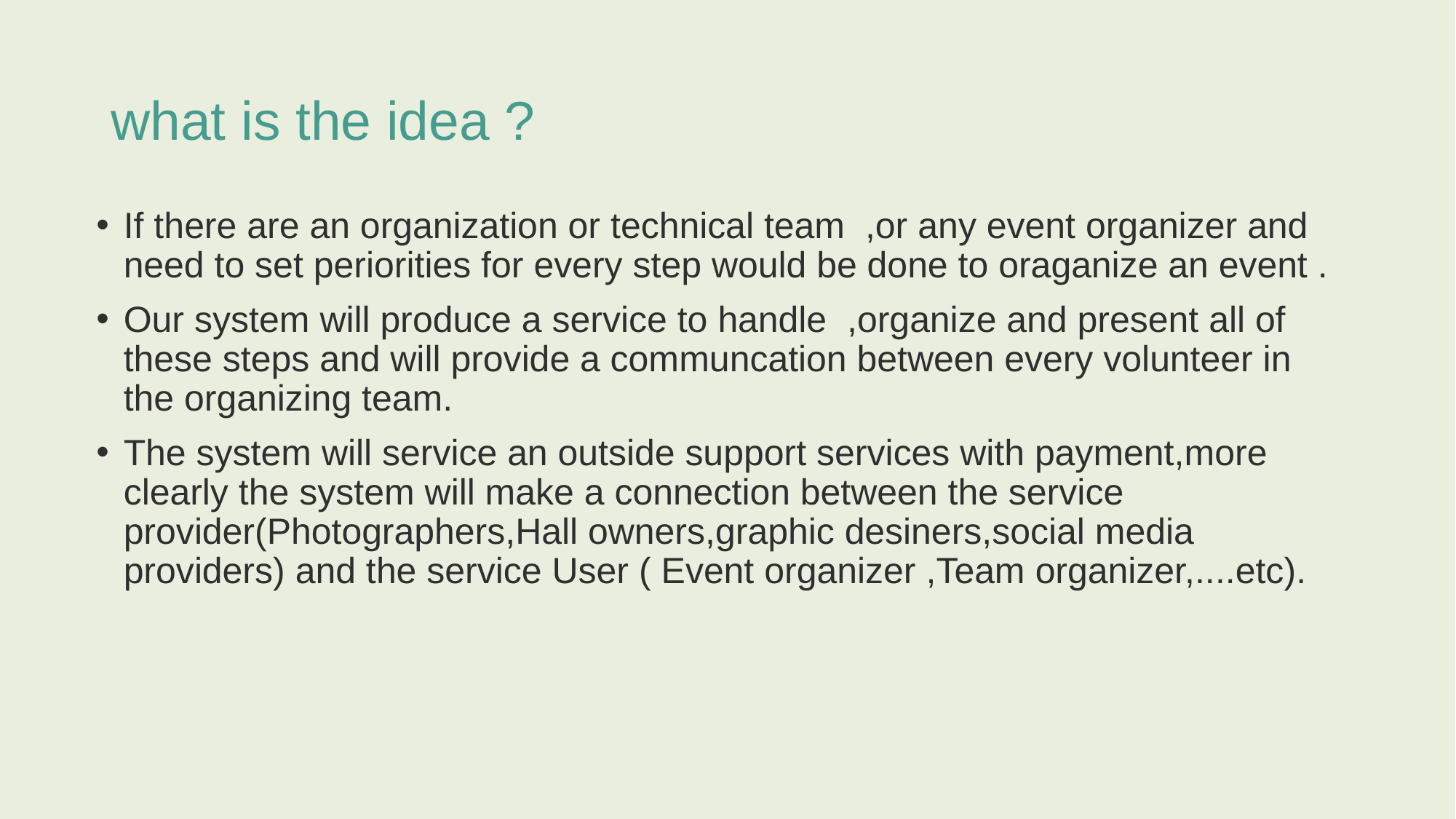

what is the idea ?
If there are an organization or technical team  ,or any event organizer and need to set periorities for every step would be done to oraganize an event .
Our system will produce a service to handle  ,organize and present all of these steps and will provide a communcation between every volunteer in the organizing team.
The system will service an outside support services with payment,more clearly the system will make a connection between the service provider(Photographers,Hall owners,graphic desiners,social media providers) and the service User ( Event organizer ,Team organizer,....etc).